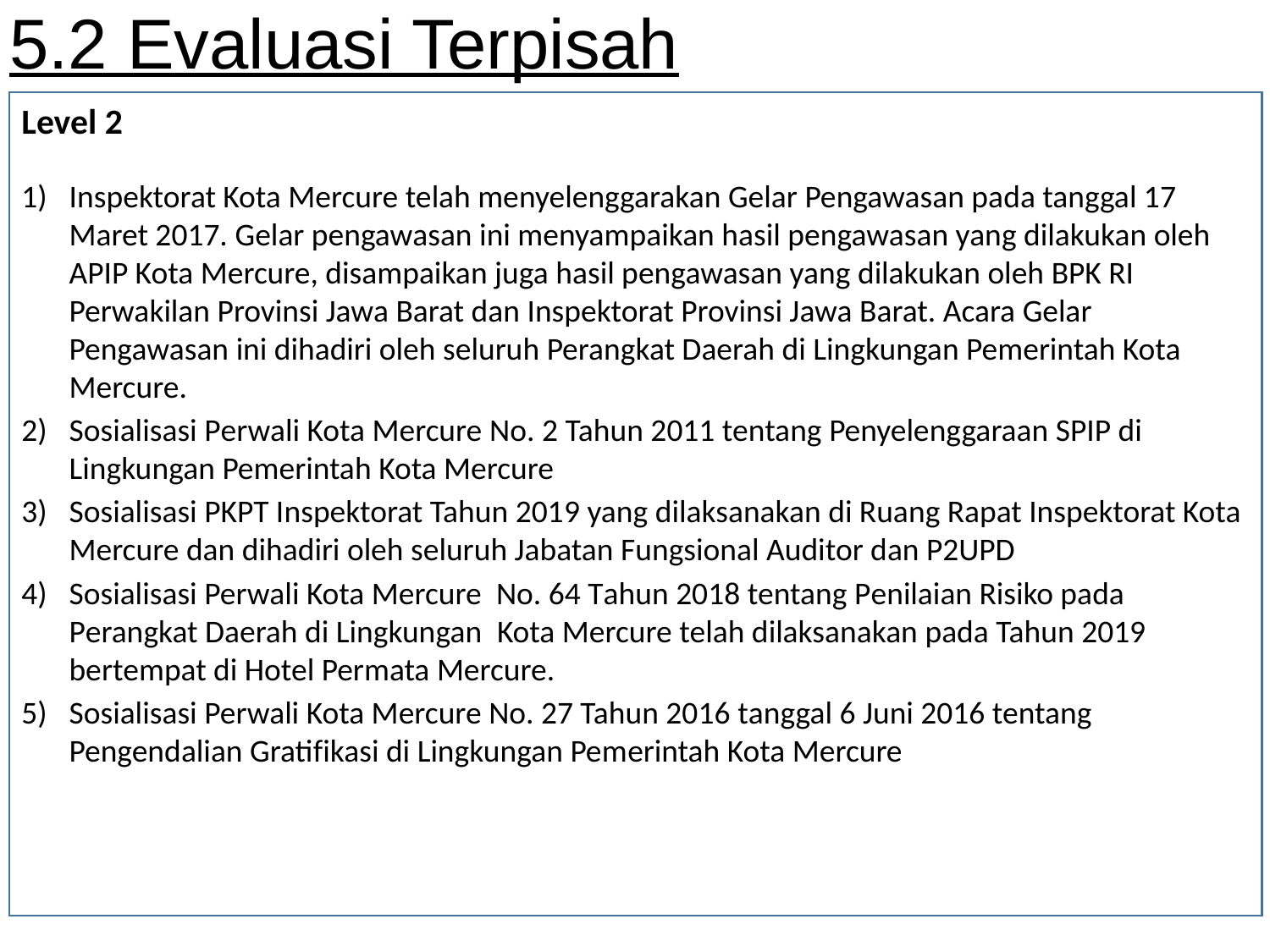

5.2 Evaluasi Terpisah
Level 2

Inspektorat Kota Mercure telah menyelenggarakan Gelar Pengawasan pada tanggal 17 Maret 2017. Gelar pengawasan ini menyampaikan hasil pengawasan yang dilakukan oleh APIP Kota Mercure, disampaikan juga hasil pengawasan yang dilakukan oleh BPK RI Perwakilan Provinsi Jawa Barat dan Inspektorat Provinsi Jawa Barat. Acara Gelar Pengawasan ini dihadiri oleh seluruh Perangkat Daerah di Lingkungan Pemerintah Kota Mercure.
Sosialisasi Perwali Kota Mercure No. 2 Tahun 2011 tentang Penyelenggaraan SPIP di Lingkungan Pemerintah Kota Mercure
Sosialisasi PKPT Inspektorat Tahun 2019 yang dilaksanakan di Ruang Rapat Inspektorat Kota Mercure dan dihadiri oleh seluruh Jabatan Fungsional Auditor dan P2UPD
Sosialisasi Perwali Kota Mercure  No. 64 Tahun 2018 tentang Penilaian Risiko pada Perangkat Daerah di Lingkungan  Kota Mercure telah dilaksanakan pada Tahun 2019 bertempat di Hotel Permata Mercure.
Sosialisasi Perwali Kota Mercure No. 27 Tahun 2016 tanggal 6 Juni 2016 tentang Pengendalian Gratifikasi di Lingkungan Pemerintah Kota Mercure